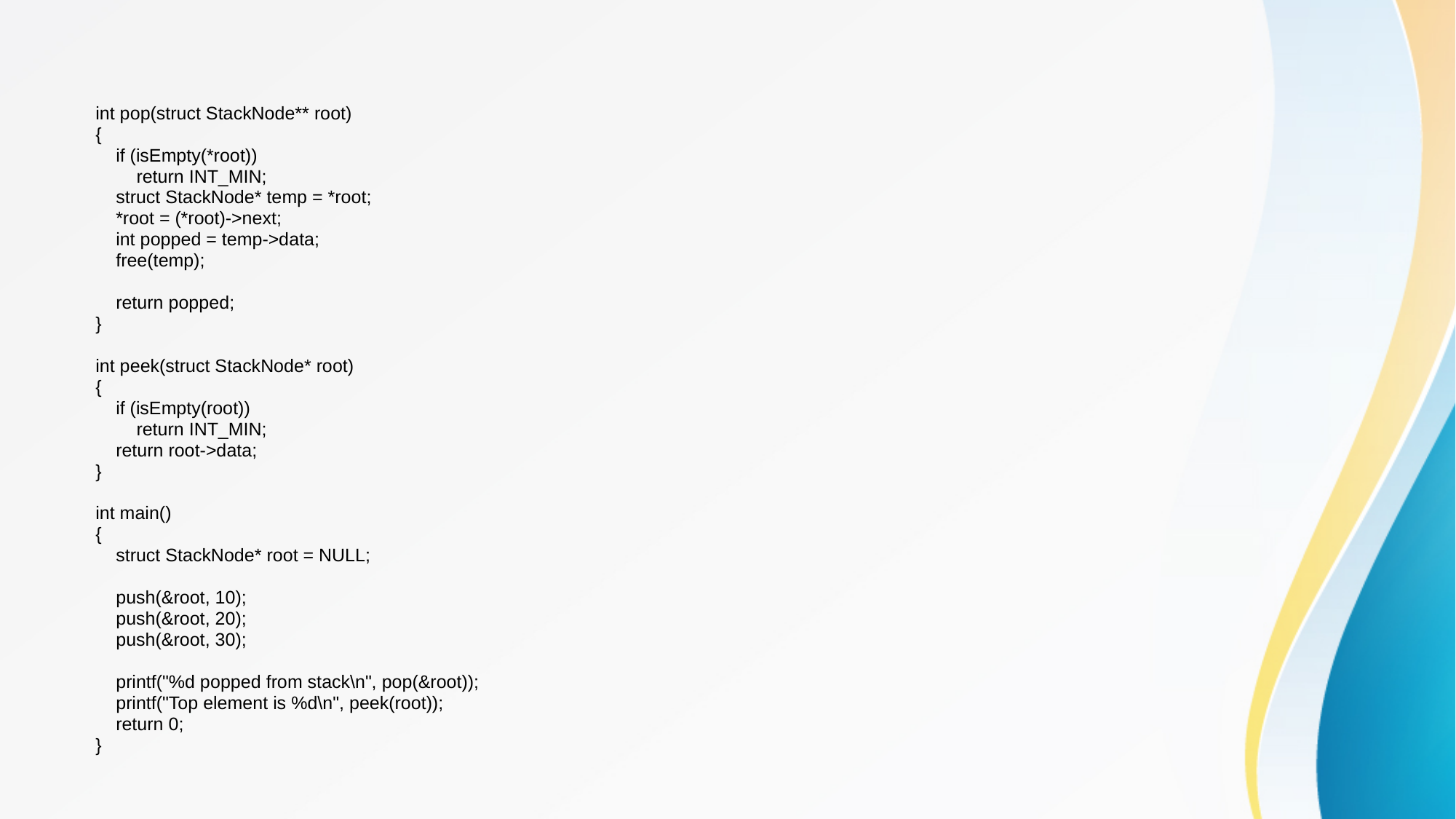

int pop(struct StackNode** root)
{
    if (isEmpty(*root))
        return INT_MIN;
    struct StackNode* temp = *root;
    *root = (*root)->next;
    int popped = temp->data;
    free(temp);

    return popped;
}

int peek(struct StackNode* root)
{
    if (isEmpty(root))
        return INT_MIN;
    return root->data;
}

int main()
{
    struct StackNode* root = NULL;

    push(&root, 10);
    push(&root, 20);
    push(&root, 30);

    printf("%d popped from stack\n", pop(&root));
    printf("Top element is %d\n", peek(root));
    return 0;
}